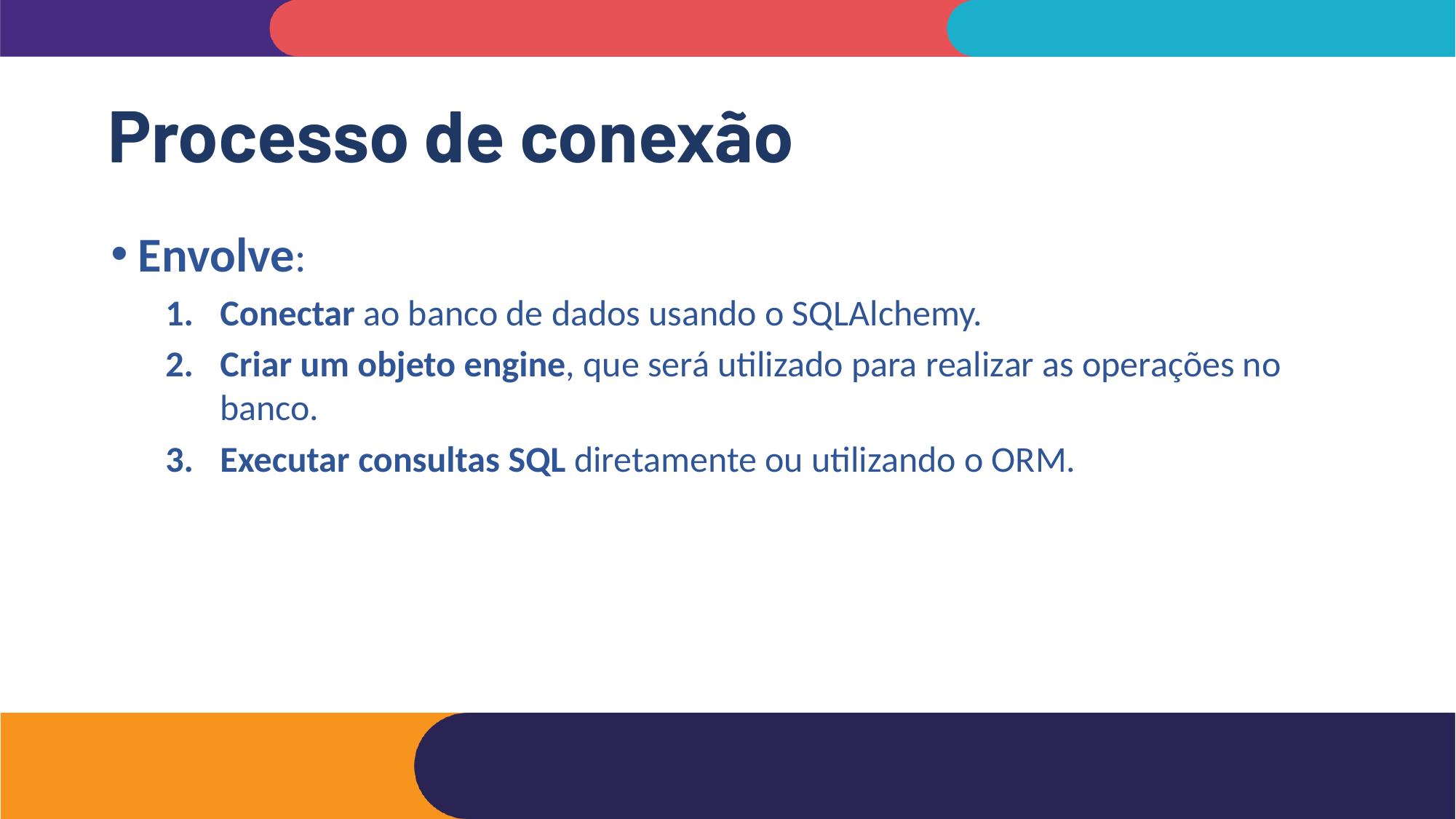

# Processo de conexão
Envolve:
Conectar ao banco de dados usando o SQLAlchemy.
Criar um objeto engine, que será utilizado para realizar as operações no banco.
Executar consultas SQL diretamente ou utilizando o ORM.